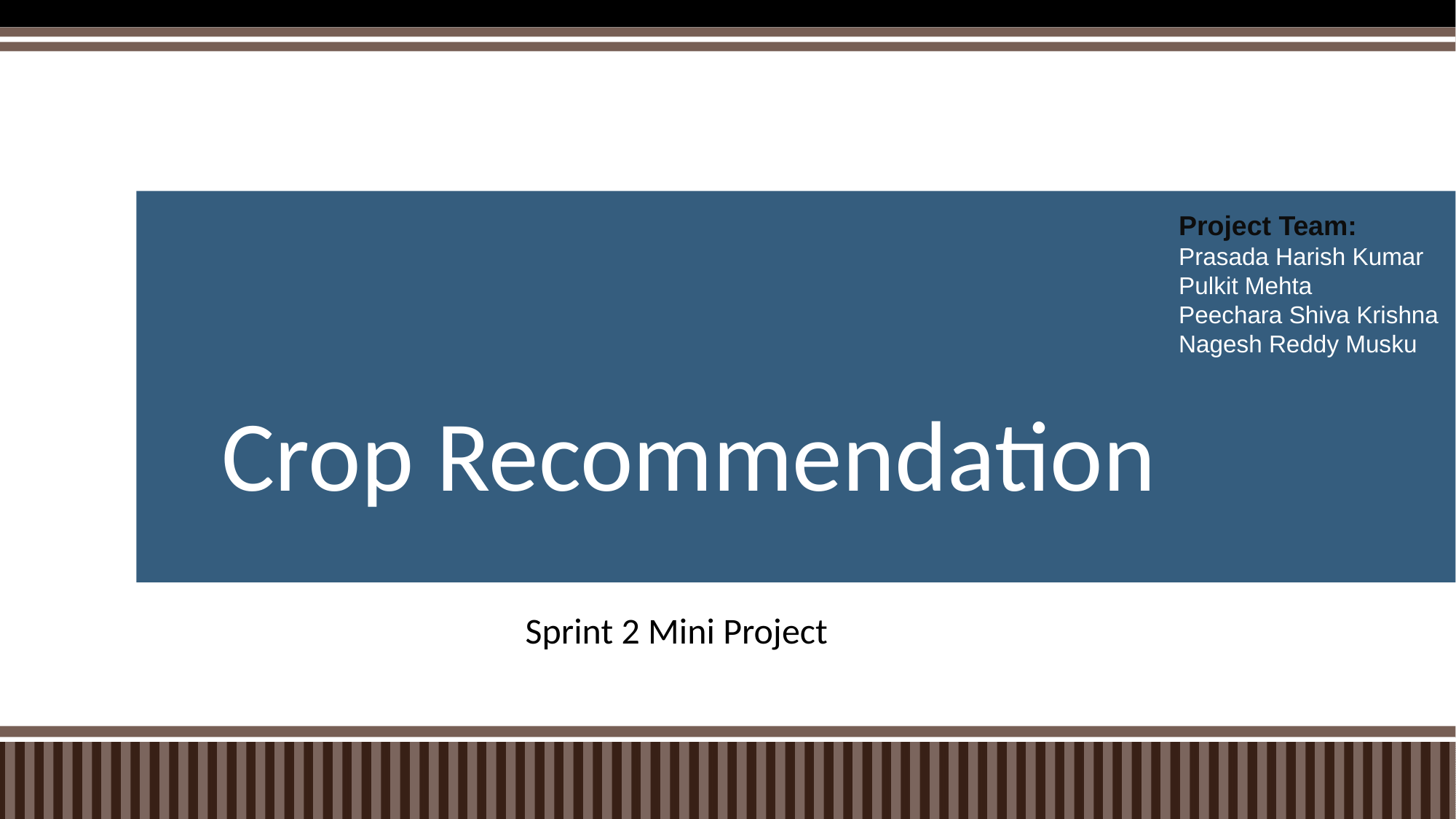

Project Team:
Prasada Harish Kumar
Pulkit Mehta
Peechara Shiva Krishna
Nagesh Reddy Musku
# Crop Recommendation
Sprint 2 Mini Project